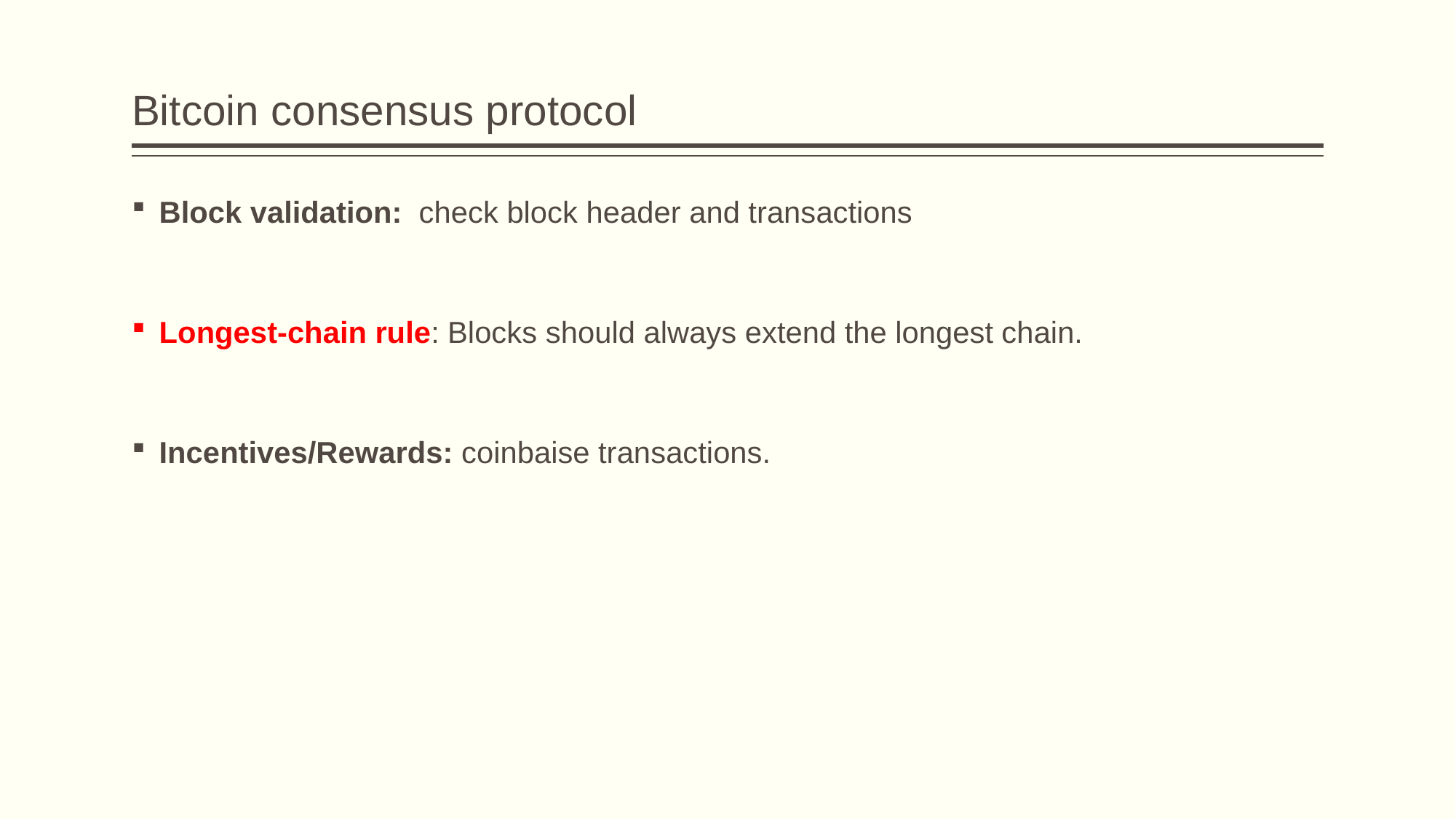

# Bitcoin consensus protocol
Block validation:  check block header and transactions

Longest-chain rule: Blocks should always extend the longest chain.

Incentives/Rewards: coinbaise transactions.